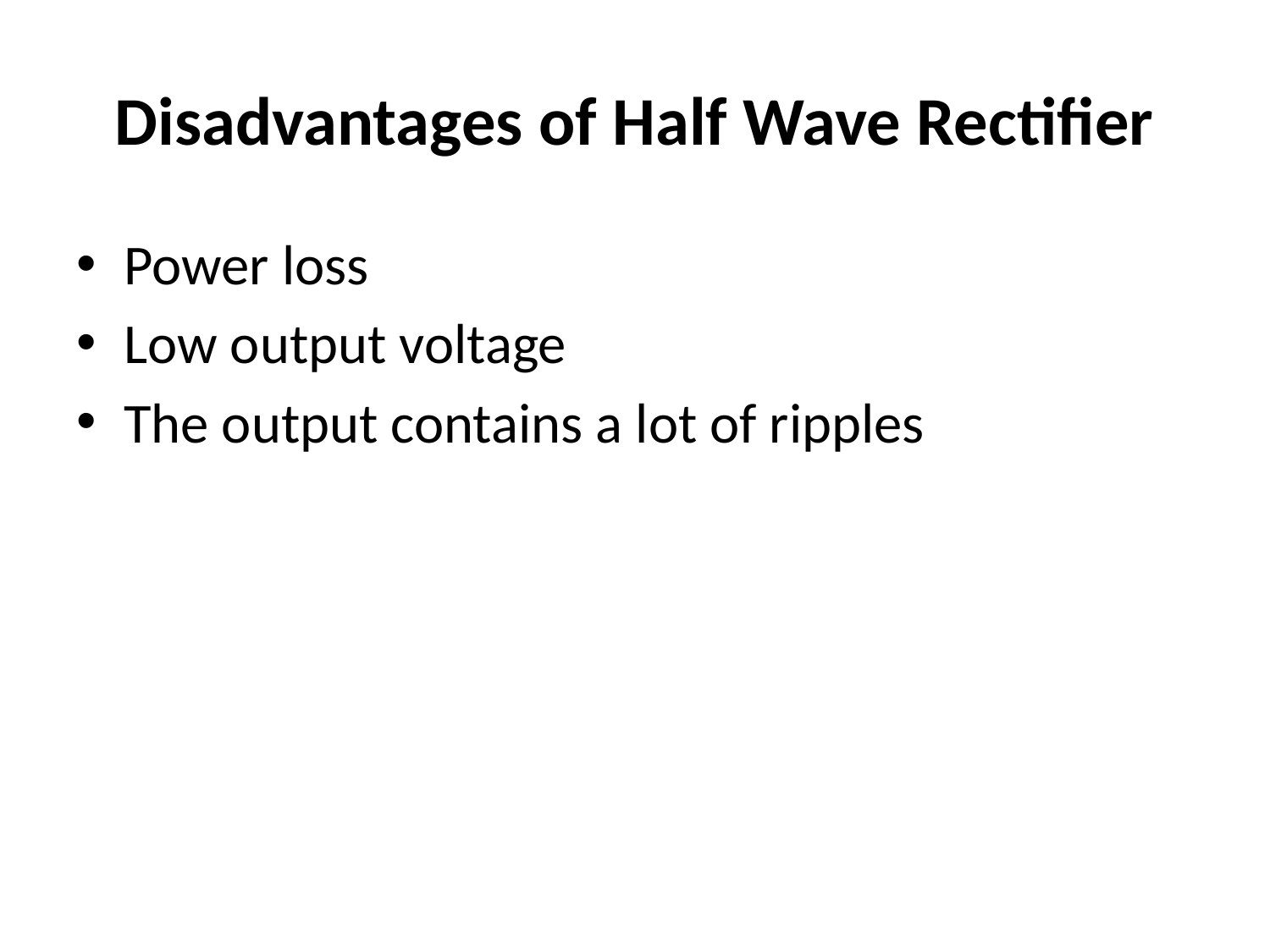

# Disadvantages of Half Wave Rectifier
Power loss
Low output voltage
The output contains a lot of ripples